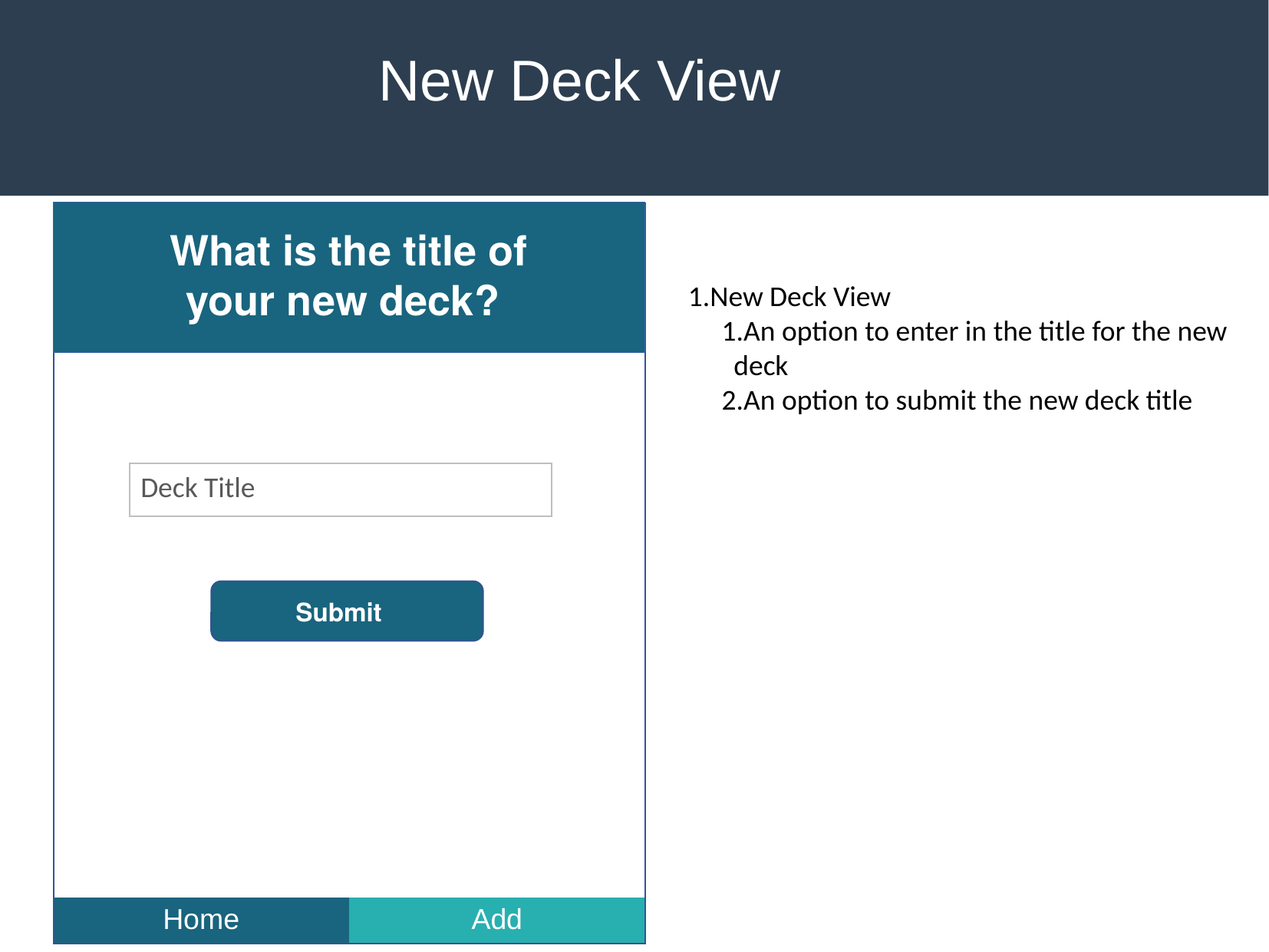

New Deck View

What is the title of your new deck?

New Deck View
An option to enter in the title for the new deck
An option to submit the new deck title
Deck Title

Submit
| Home | Add |
| --- | --- |